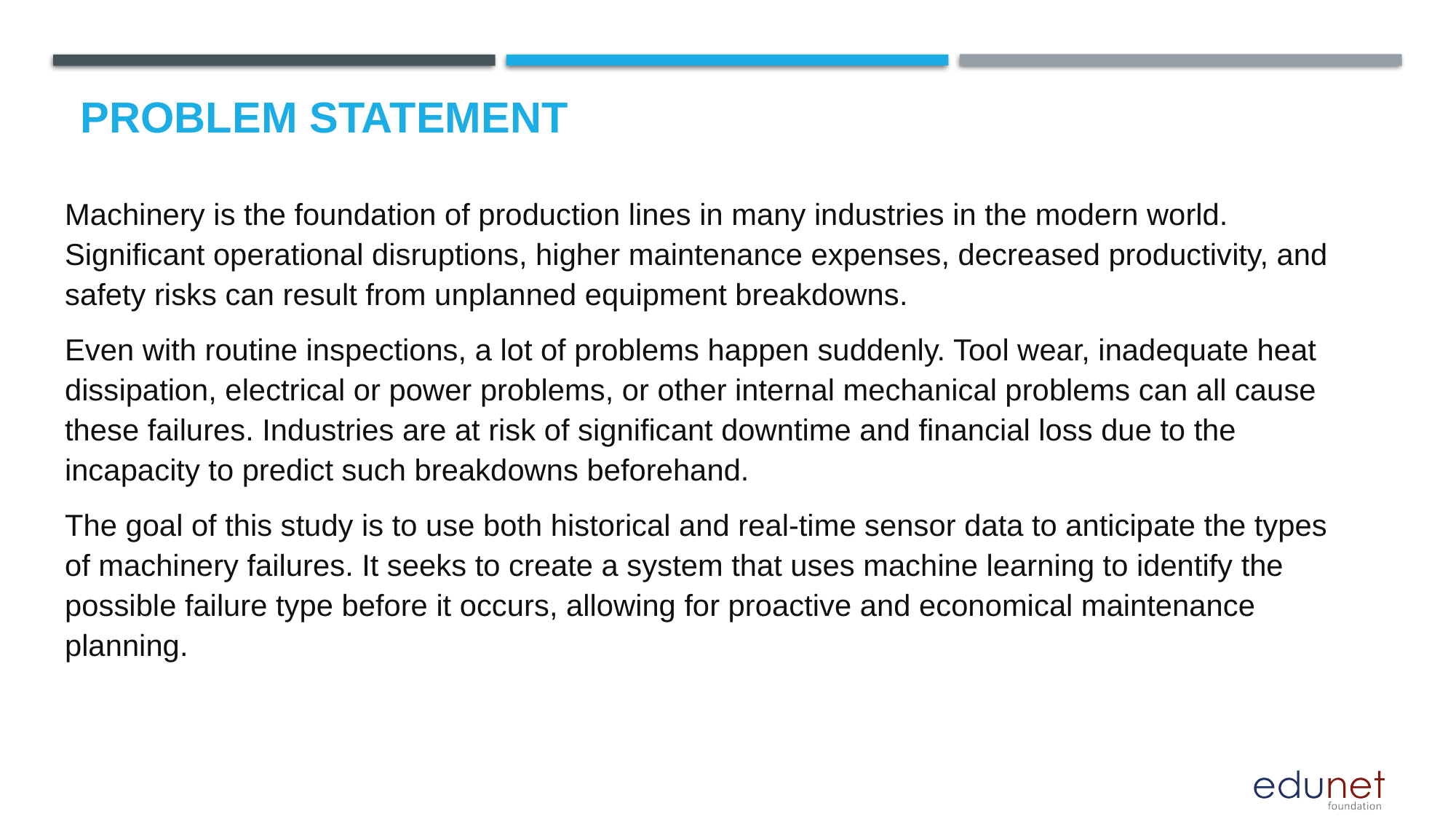

# Problem Statement
Machinery is the foundation of production lines in many industries in the modern world. Significant operational disruptions, higher maintenance expenses, decreased productivity, and safety risks can result from unplanned equipment breakdowns.
Even with routine inspections, a lot of problems happen suddenly. Tool wear, inadequate heat dissipation, electrical or power problems, or other internal mechanical problems can all cause these failures. Industries are at risk of significant downtime and financial loss due to the incapacity to predict such breakdowns beforehand.
The goal of this study is to use both historical and real-time sensor data to anticipate the types of machinery failures. It seeks to create a system that uses machine learning to identify the possible failure type before it occurs, allowing for proactive and economical maintenance planning.